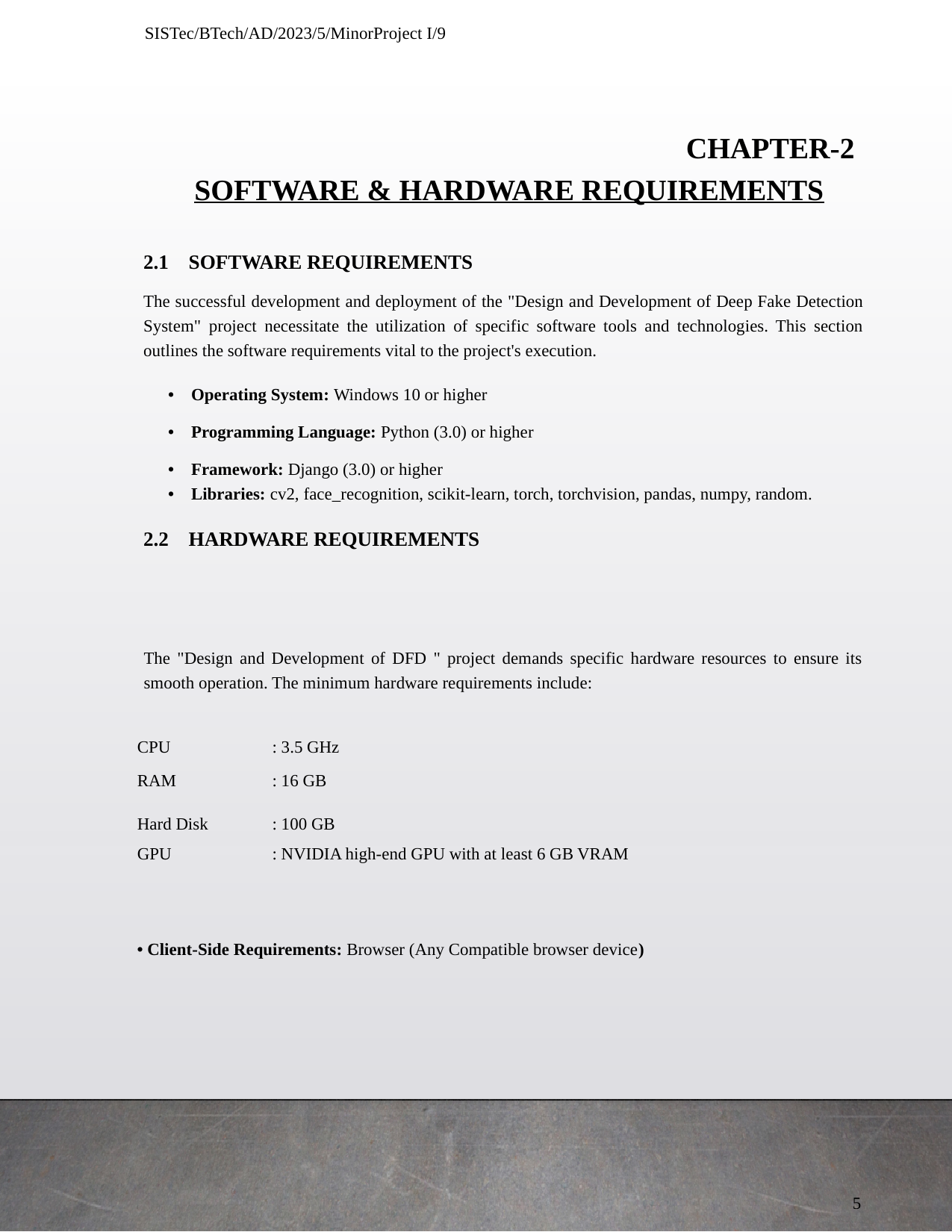

SISTec/BTech/AD/2023/5/MinorProject I/9
CHAPTER-2
SOFTWARE & HARDWARE REQUIREMENTS
2.1    SOFTWARE REQUIREMENTS
The successful development and deployment of the "Design and Development of Deep Fake Detection System" project necessitate the utilization of specific software tools and technologies. This section outlines the software requirements vital to the project's execution.
•    Operating System: Windows 10 or higher
•    Programming Language: Python (3.0) or higher
•    Framework: Django (3.0) or higher
•    Libraries: cv2, face_recognition, scikit-learn, torch, torchvision, pandas, numpy, random.
2.2    HARDWARE REQUIREMENTS
The "Design and Development of DFD " project demands specific hardware resources to ensure its smooth operation. The minimum hardware requirements include:
| CPU | : 3.5 GHz |
| --- | --- |
| RAM | : 16 GB |
| Hard Disk | : 100 GB |
| GPU | : NVIDIA high-end GPU with at least 6 GB VRAM |
• Client-Side Requirements: Browser (Any Compatible browser device)
5